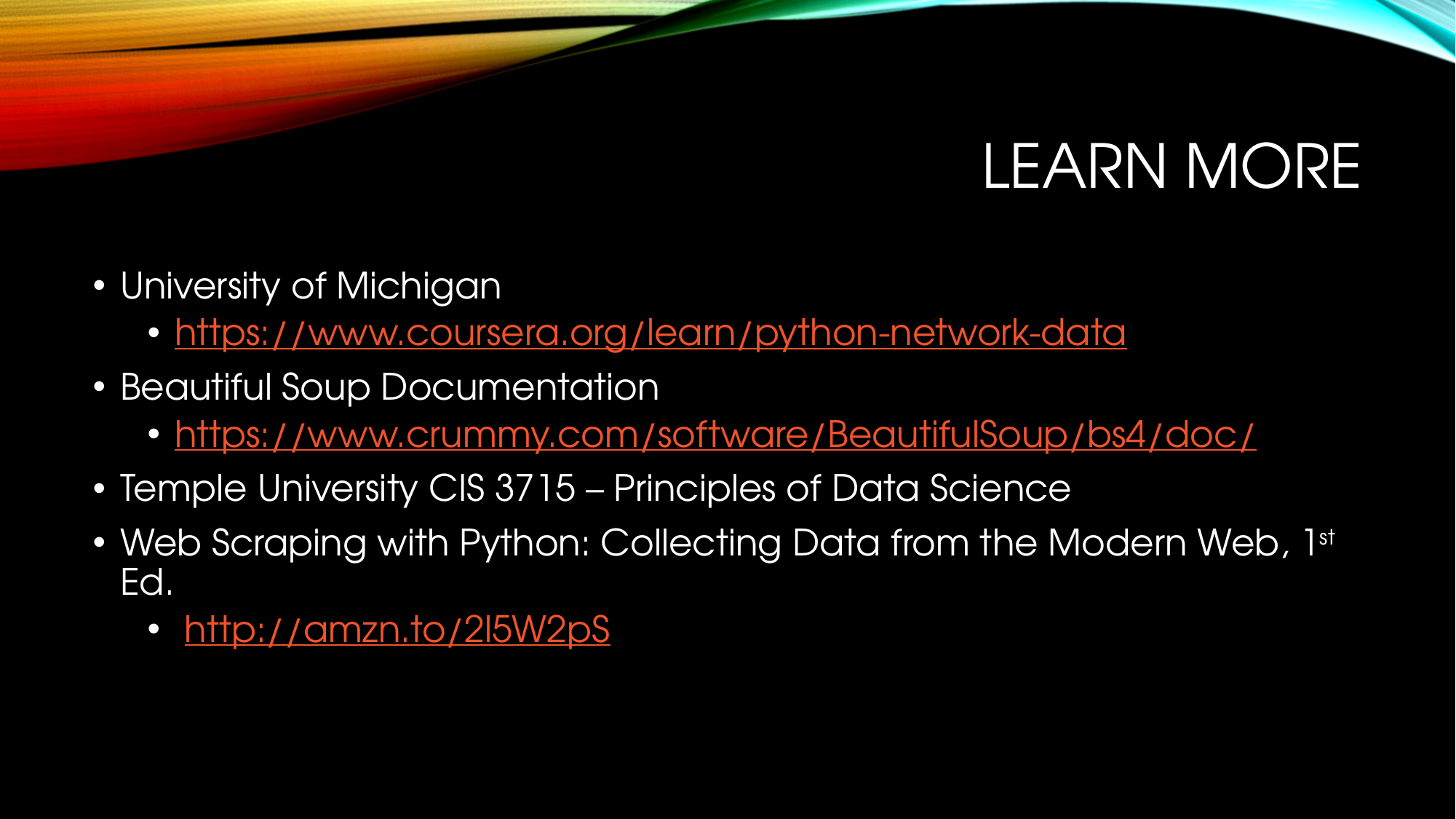

# Learn more
University of Michigan
https://www.coursera.org/learn/python-network-data
Beautiful Soup Documentation
https://www.crummy.com/software/BeautifulSoup/bs4/doc/
Temple University CIS 3715 – Principles of Data Science
Web Scraping with Python: Collecting Data from the Modern Web, 1st Ed.
 http://amzn.to/2l5W2pS